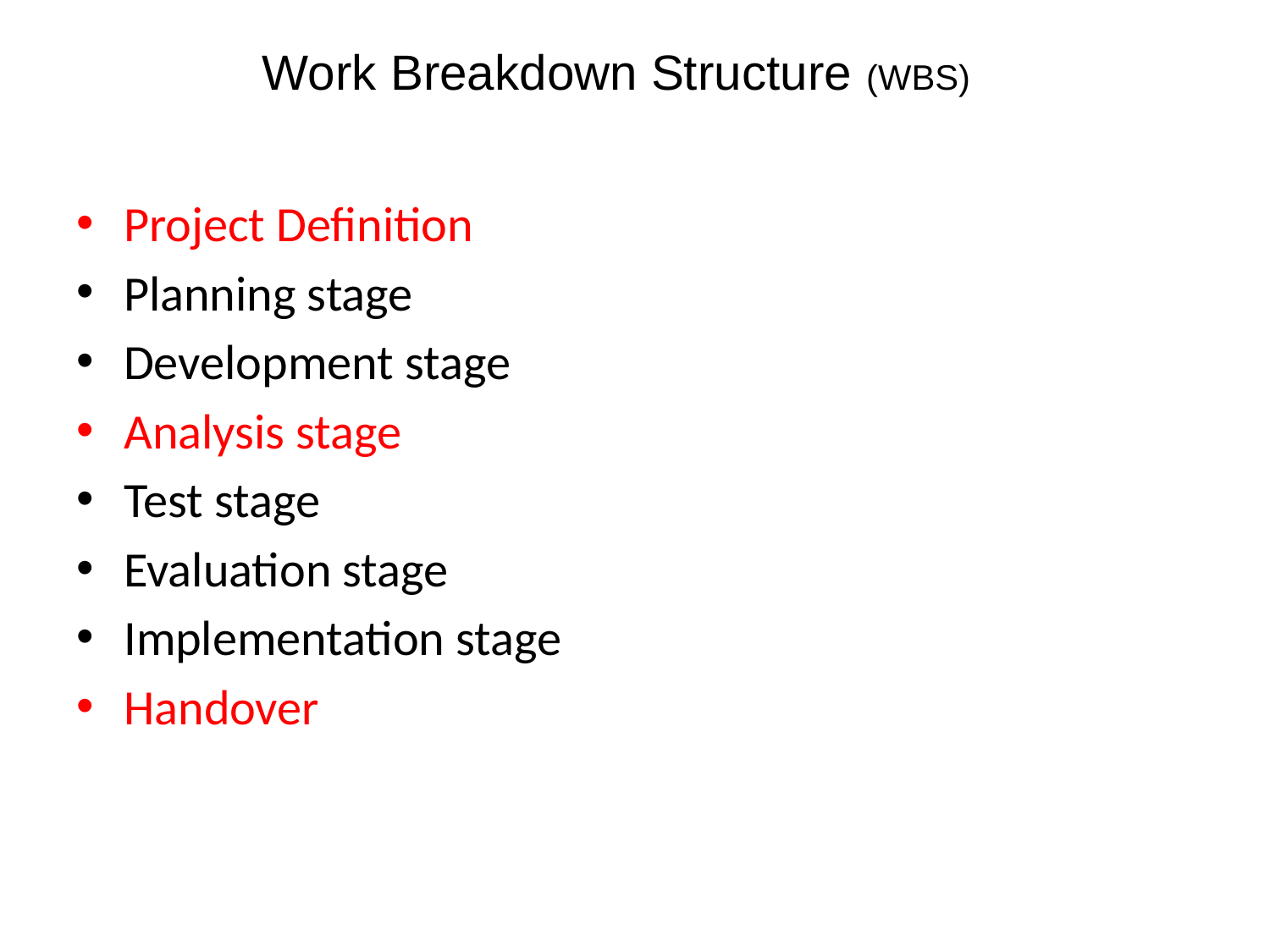

# Work Breakdown Structure (WBS)
Project Definition
Planning stage
Development stage
Analysis stage
Test stage
Evaluation stage
Implementation stage
Handover